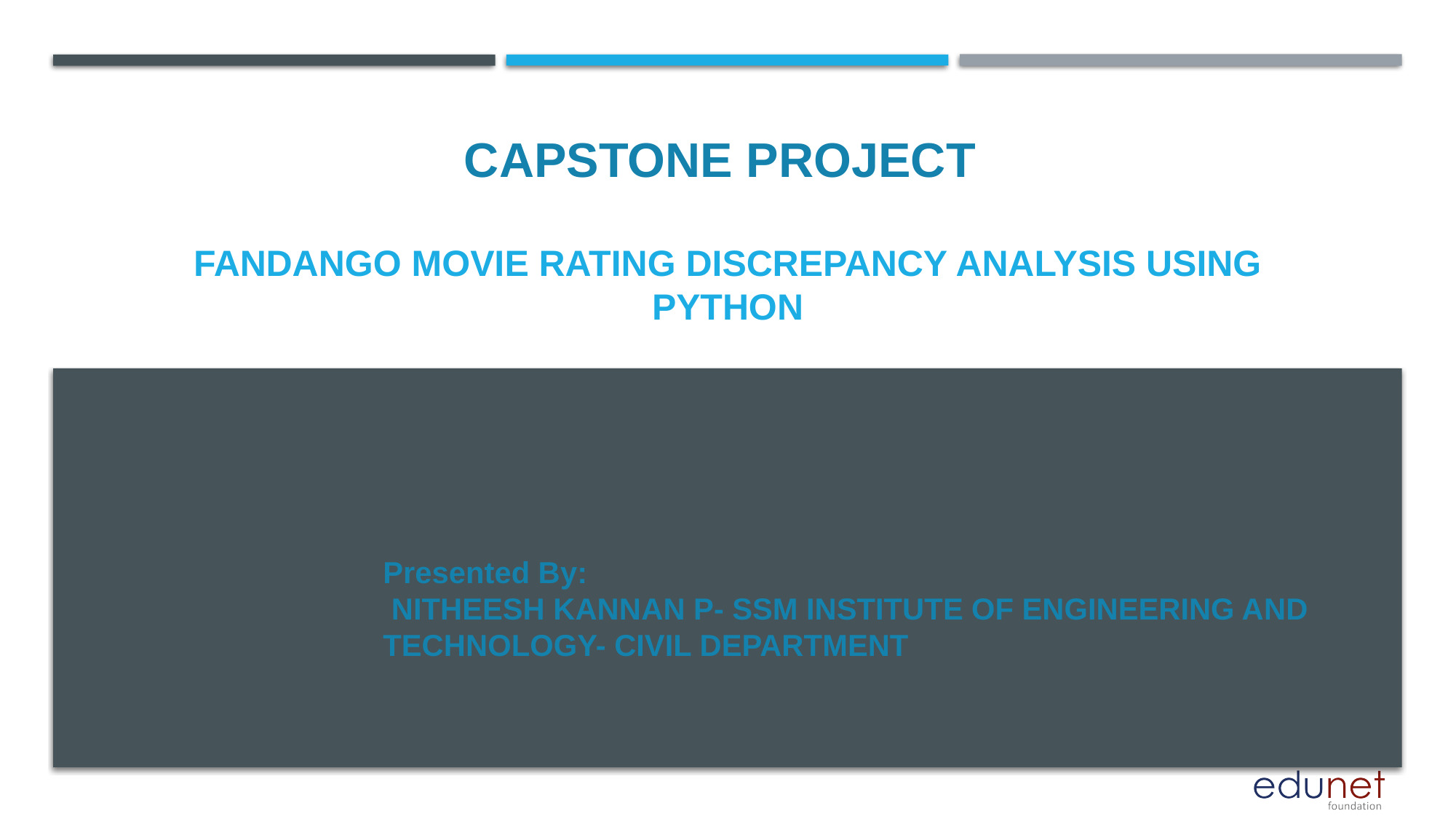

CAPSTONE PROJECT
# Fandango Movie Rating Discrepancy Analysis using Python
Presented By:
 NITHEESH KANNAN P- SSM INSTITUTE OF ENGINEERING AND TECHNOLOGY- CIVIL DEPARTMENT